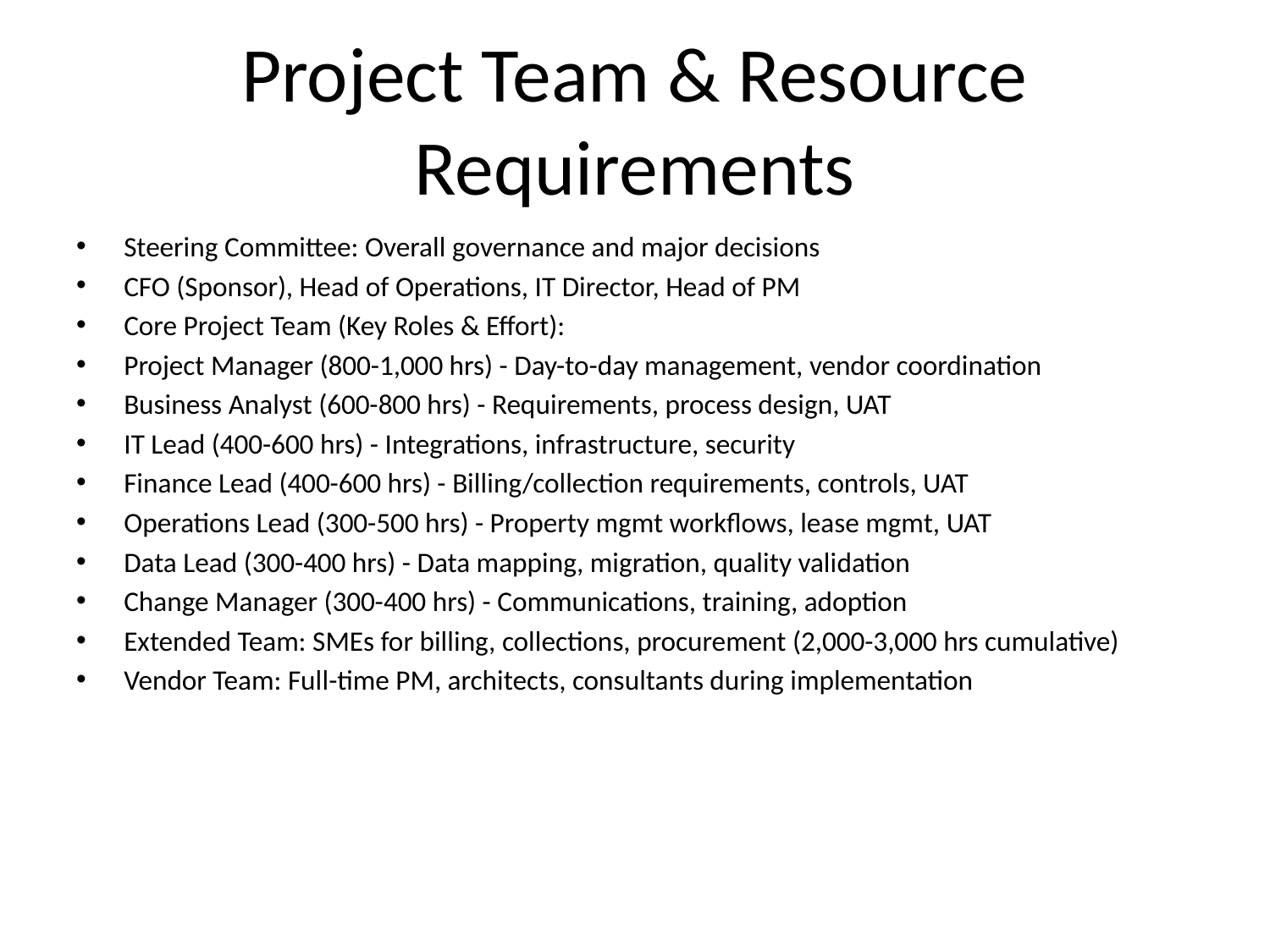

# Project Team & Resource Requirements
Steering Committee: Overall governance and major decisions
CFO (Sponsor), Head of Operations, IT Director, Head of PM
Core Project Team (Key Roles & Effort):
Project Manager (800-1,000 hrs) - Day-to-day management, vendor coordination
Business Analyst (600-800 hrs) - Requirements, process design, UAT
IT Lead (400-600 hrs) - Integrations, infrastructure, security
Finance Lead (400-600 hrs) - Billing/collection requirements, controls, UAT
Operations Lead (300-500 hrs) - Property mgmt workflows, lease mgmt, UAT
Data Lead (300-400 hrs) - Data mapping, migration, quality validation
Change Manager (300-400 hrs) - Communications, training, adoption
Extended Team: SMEs for billing, collections, procurement (2,000-3,000 hrs cumulative)
Vendor Team: Full-time PM, architects, consultants during implementation